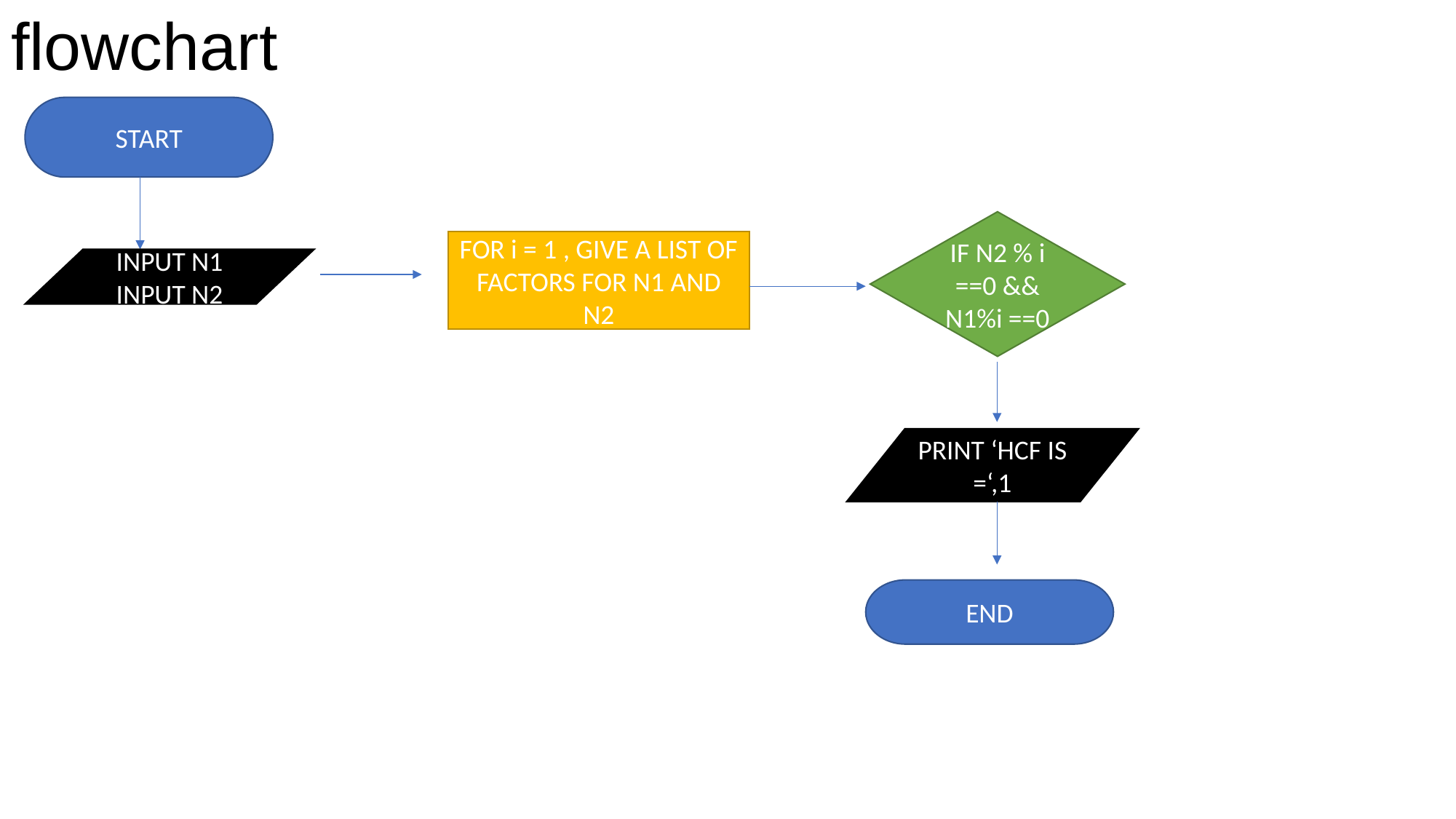

# flowchart

START
IF N2 % i ==0 && N1%i ==0
FOR i = 1 , GIVE A LIST OF FACTORS FOR N1 AND N2
INPUT N1
INPUT N2
PRINT ‘HCF IS =‘,1
END